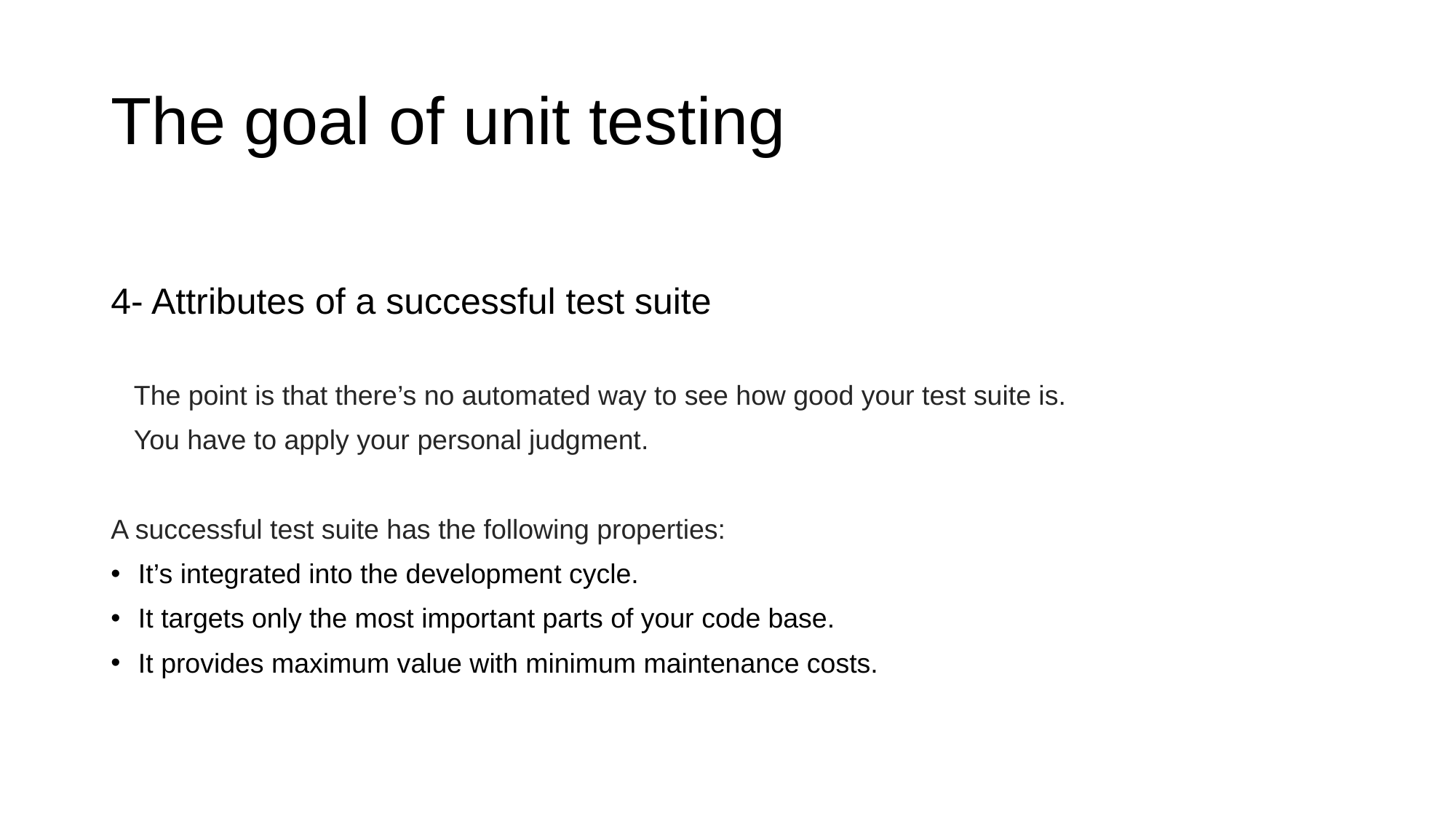

# The goal of unit testing

4- Attributes of a successful test suite

   The point is that there’s no automated way to see how good your test suite is.
   You have to apply your personal judgment.

A successful test suite has the following properties:
It’s integrated into the development cycle.
It targets only the most important parts of your code base.
It provides maximum value with minimum maintenance costs.